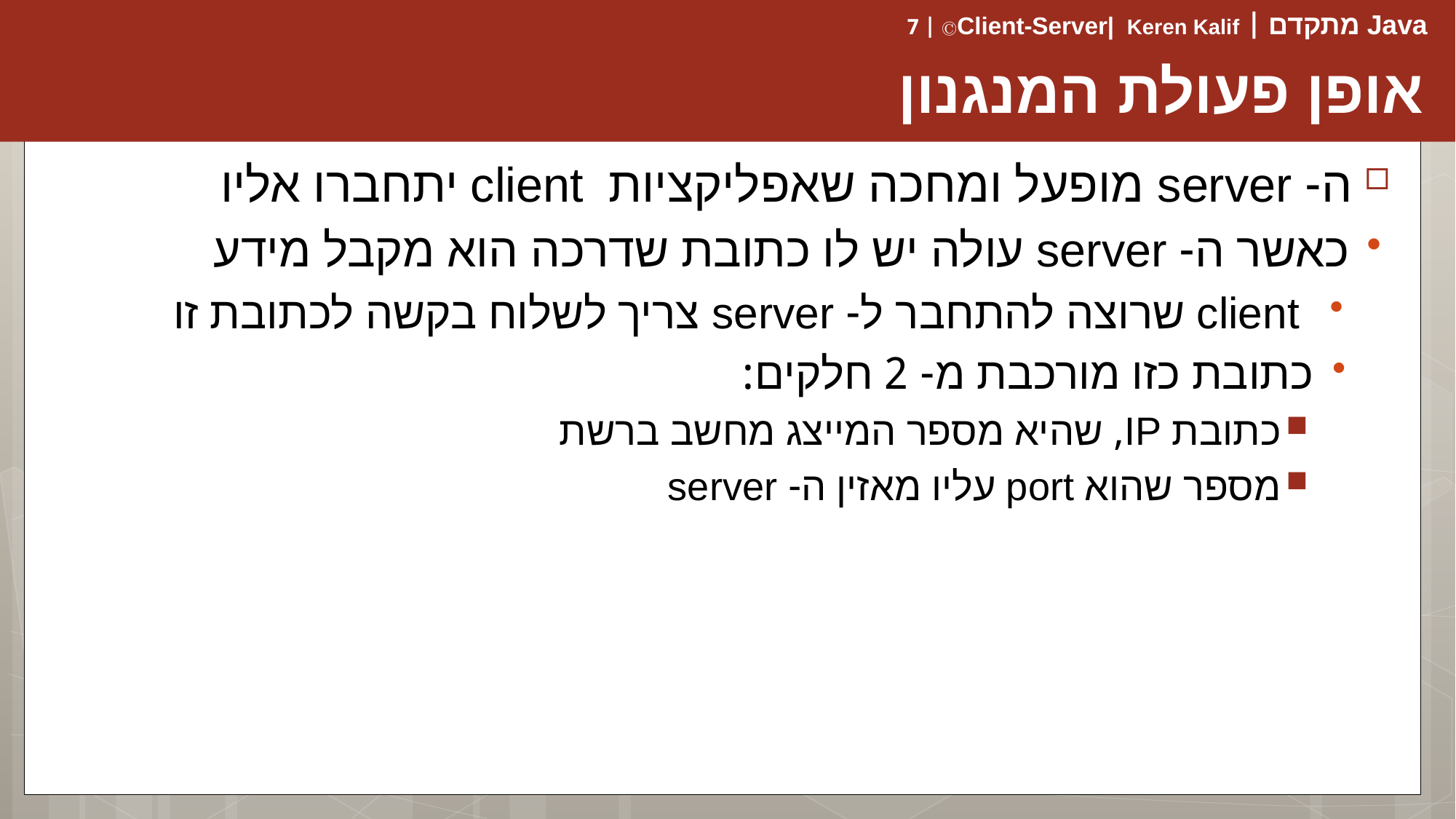

# אופן פעולת המנגנון
ה- server מופעל ומחכה שאפליקציות  client יתחברו אליו
כאשר ה- server עולה יש לו כתובת שדרכה הוא מקבל מידע
 client שרוצה להתחבר ל- server צריך לשלוח בקשה לכתובת זו
כתובת כזו מורכבת מ- 2 חלקים:
כתובת IP, שהיא מספר המייצג מחשב ברשת
מספר שהוא port עליו מאזין ה- server